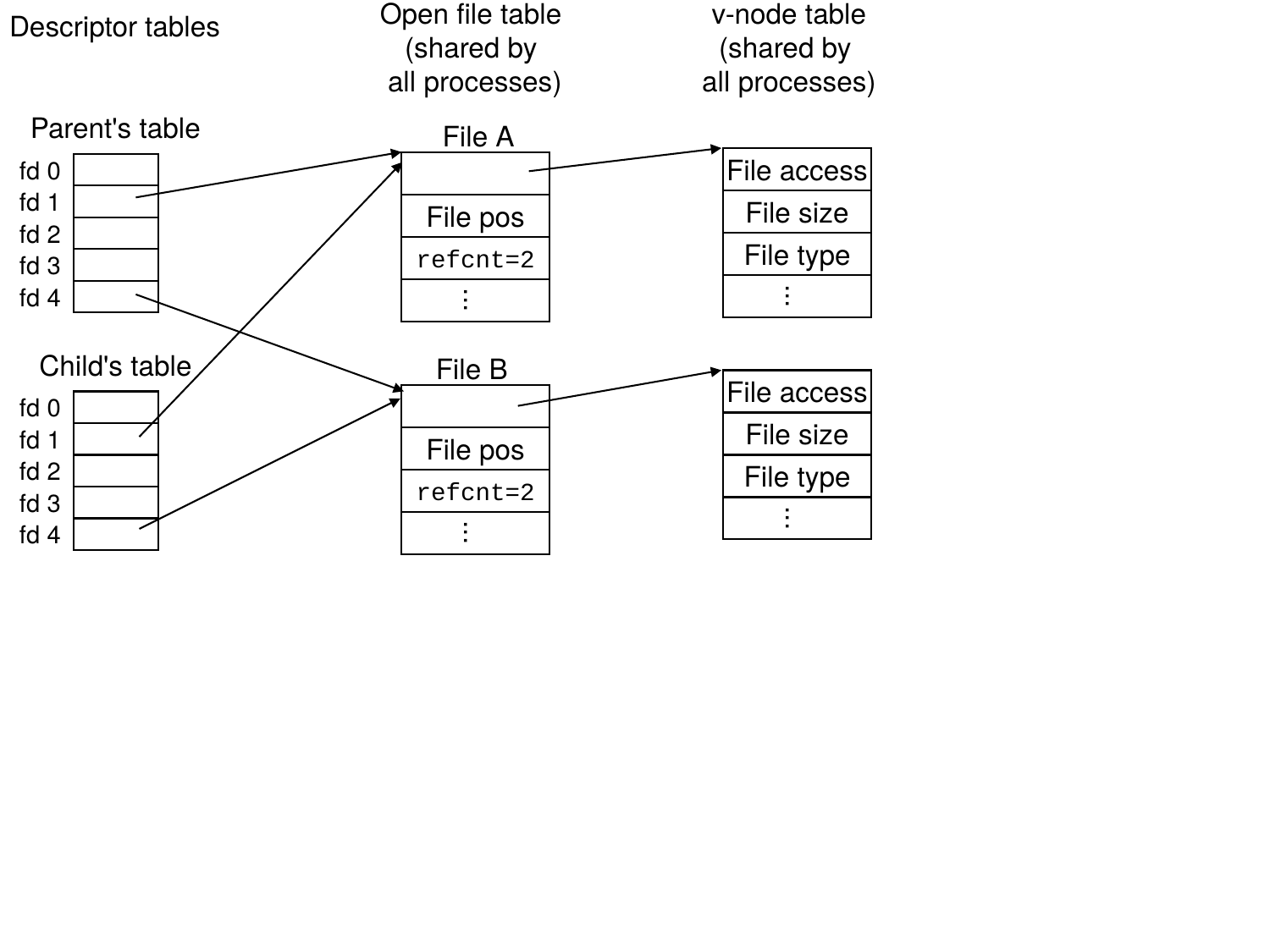

Open file table
(shared by
all processes)
v-node table
(shared by
all processes)
Descriptor tables
Parent's table
File A

File access

fd 0

fd 1

File size
File pos
fd 2

File type
refcnt=2
fd 3

...
...
fd 4

Child's table
File B

File access

fd 0

File size
fd 1

File pos
fd 2

File type
refcnt=2
fd 3

...
...
fd 4